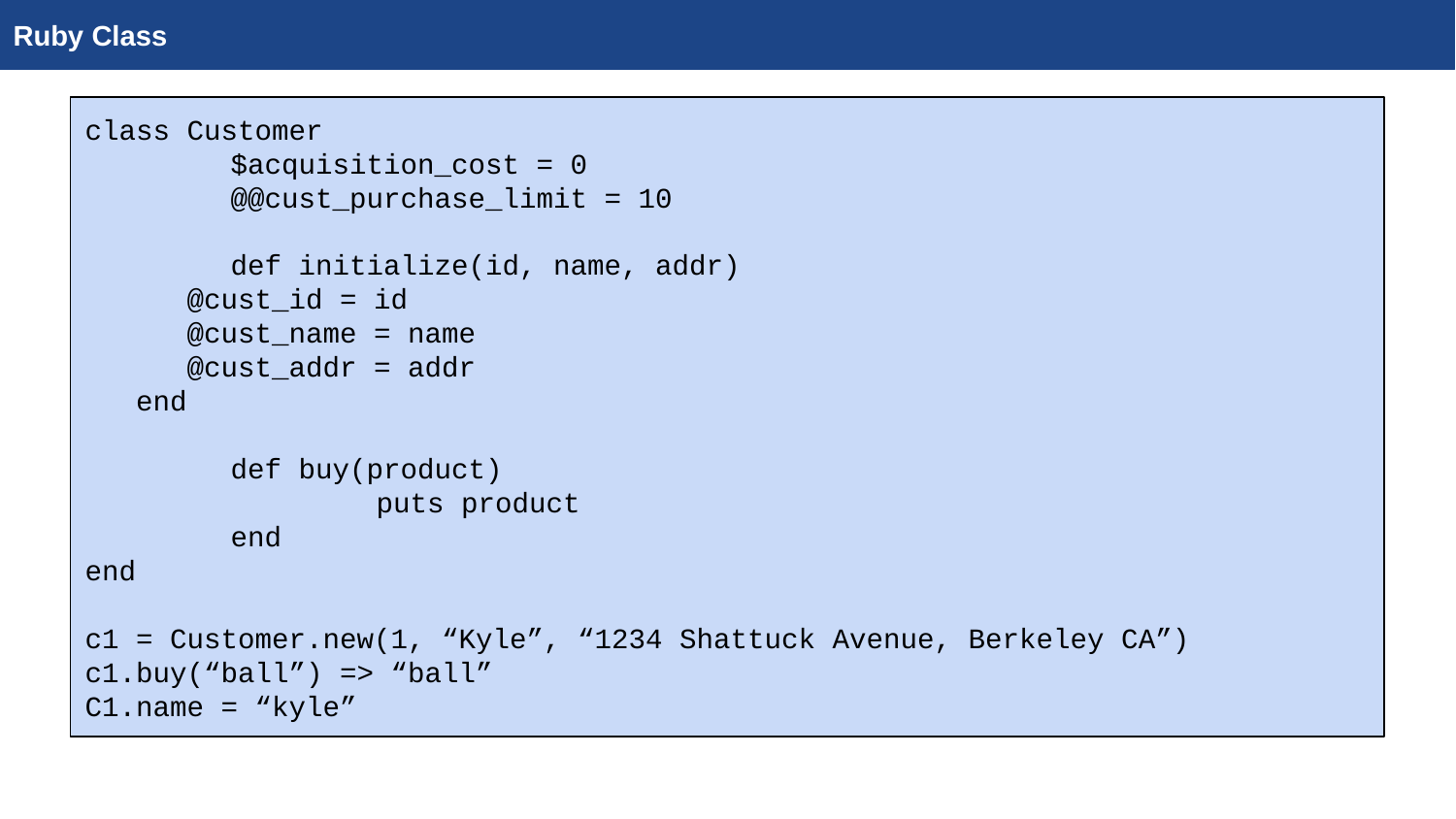

Ruby Class
class Customer
	$acquisition_cost = 0
	@@cust_purchase_limit = 10

	def initialize(id, name, addr)
      @cust_id = id
      @cust_name = name
      @cust_addr = addr
   end

	def buy(product)
		puts product
	end
end

c1 = Customer.new(1, “Kyle”, “1234 Shattuck Avenue, Berkeley CA”)
c1.buy(“ball”) => “ball”
C1.name = “kyle”